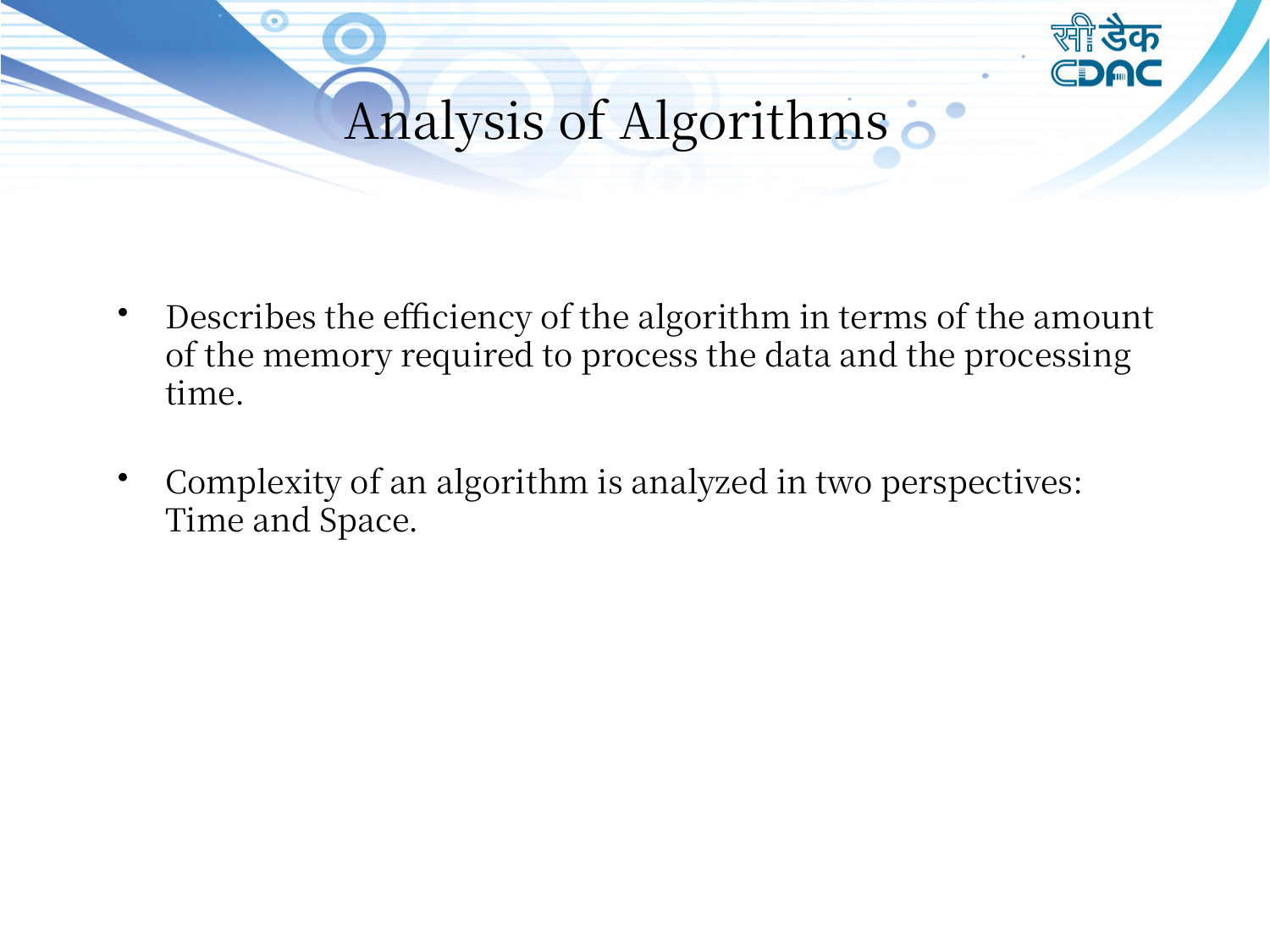

# Analysis of Algorithms

Describes the efficiency of the algorithm in terms of the amount of the memory required to process the data and the processing time.

Complexity of an algorithm is analyzed in two perspectives: Time and Space.